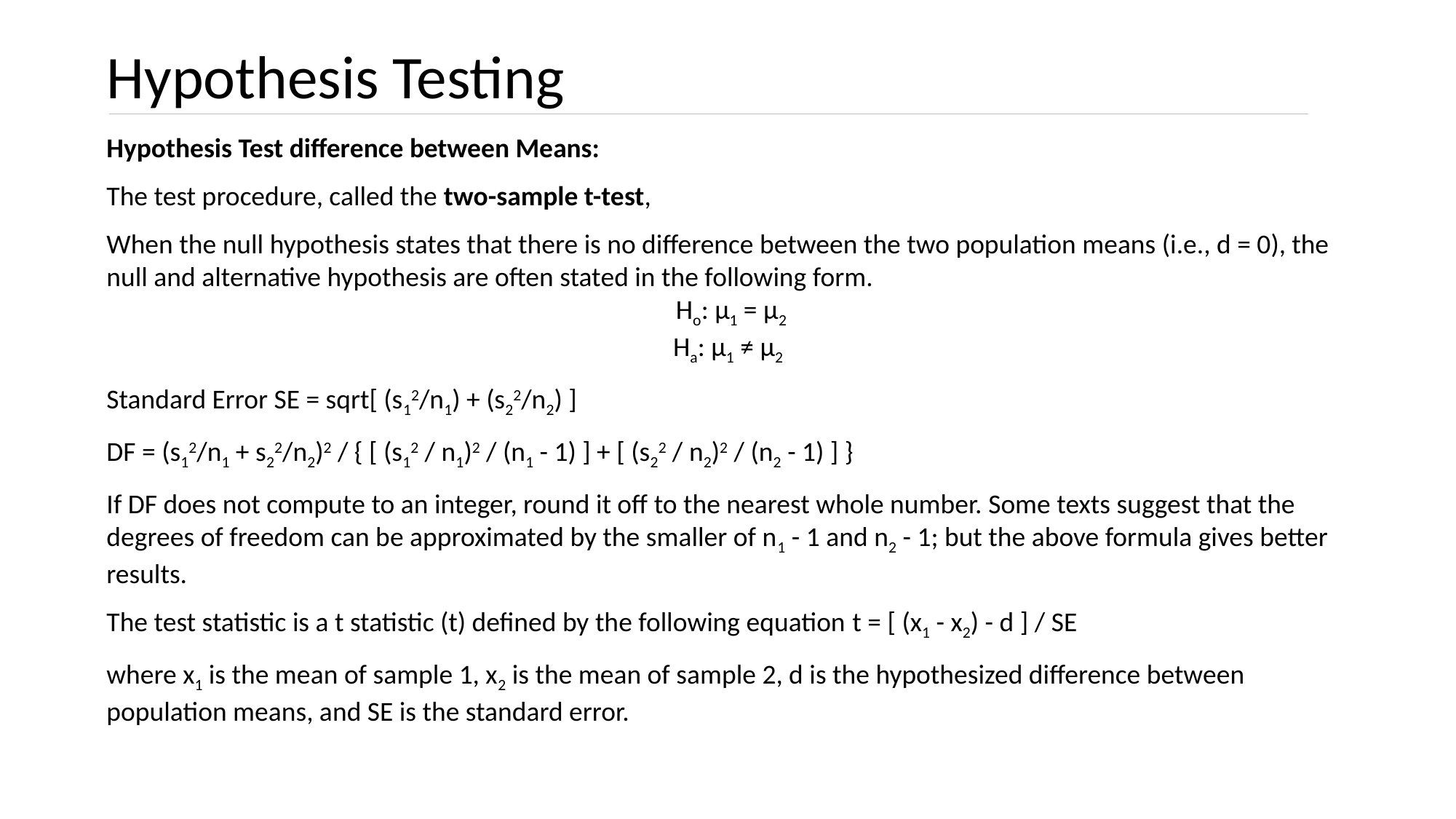

# Hypothesis Testing
Hypothesis Test difference between Means:
The test procedure, called the two-sample t-test,
When the null hypothesis states that there is no difference between the two population means (i.e., d = 0), the null and alternative hypothesis are often stated in the following form.
Ho: μ1 = μ2
Ha: μ1 ≠ μ2
Standard Error SE = sqrt[ (s12/n1) + (s22/n2) ]
DF = (s12/n1 + s22/n2)2 / { [ (s12 / n1)2 / (n1 - 1) ] + [ (s22 / n2)2 / (n2 - 1) ] }
If DF does not compute to an integer, round it off to the nearest whole number. Some texts suggest that the degrees of freedom can be approximated by the smaller of n1 - 1 and n2 - 1; but the above formula gives better results.
The test statistic is a t statistic (t) defined by the following equation t = [ (x1 - x2) - d ] / SE
where x1 is the mean of sample 1, x2 is the mean of sample 2, d is the hypothesized difference between population means, and SE is the standard error.